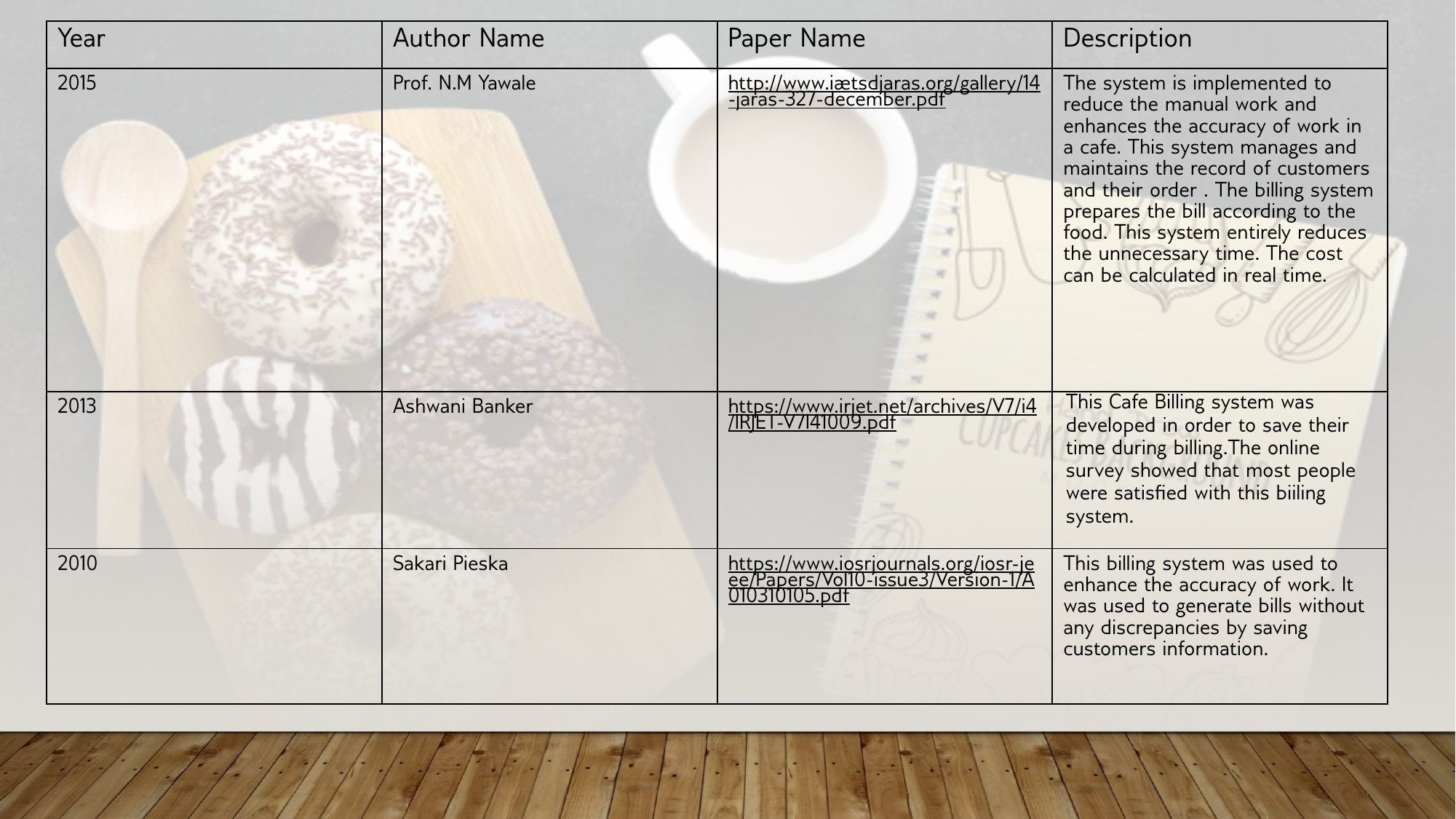

| Year | Author Name | Paper Name | Description |
| --- | --- | --- | --- |
| 2015 | Prof. N.M Yawale | http://www.iaetsdjaras.org/gallery/14-jaras-327-december.pdf | The system is implemented to reduce the manual work and enhances the accuracy of work in a cafe. This system manages and maintains the record of customers and their order . The billing system prepares the bill according to the food. This system entirely reduces the unnecessary time. The cost can be calculated in real time. |
| 2013 | Ashwani Banker | https://www.irjet.net/archives/V7/i4/IRJET-V7I41009.pdf | This Cafe Billing system was developed in order to save their time during billing.The online survey showed that most people were satisfied with this biiling system. |
| 2010 | Sakari Pieska | https://www.iosrjournals.org/iosr-jeee/Papers/Vol10-issue3/Version-1/A010310105.pdf | This billing system was used to enhance the accuracy of work. It was used to generate bills without any discrepancies by saving customers information. |